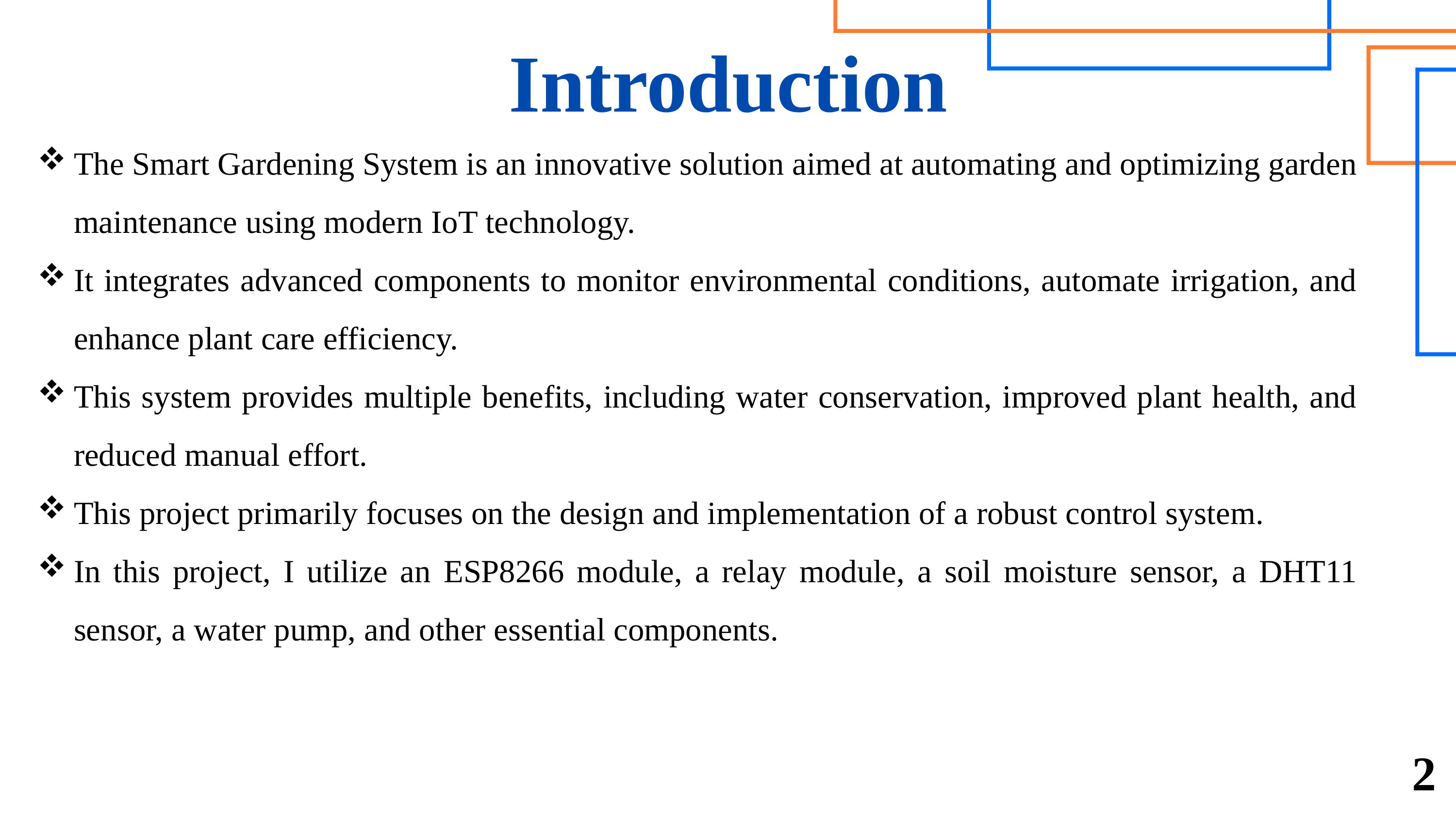

Introduction

The Smart Gardening System is an innovative solution aimed at automating and optimizing garden maintenance using modern IoT technology.
It integrates advanced components to monitor environmental conditions, automate irrigation, and enhance plant care efficiency.
This system provides multiple benefits, including water conservation, improved plant health, and reduced manual effort.
This project primarily focuses on the design and implementation of a robust control system.
In this project, I utilize an ESP8266 module, a relay module, a soil moisture sensor, a DHT11 sensor, a water pump, and other essential components.

2